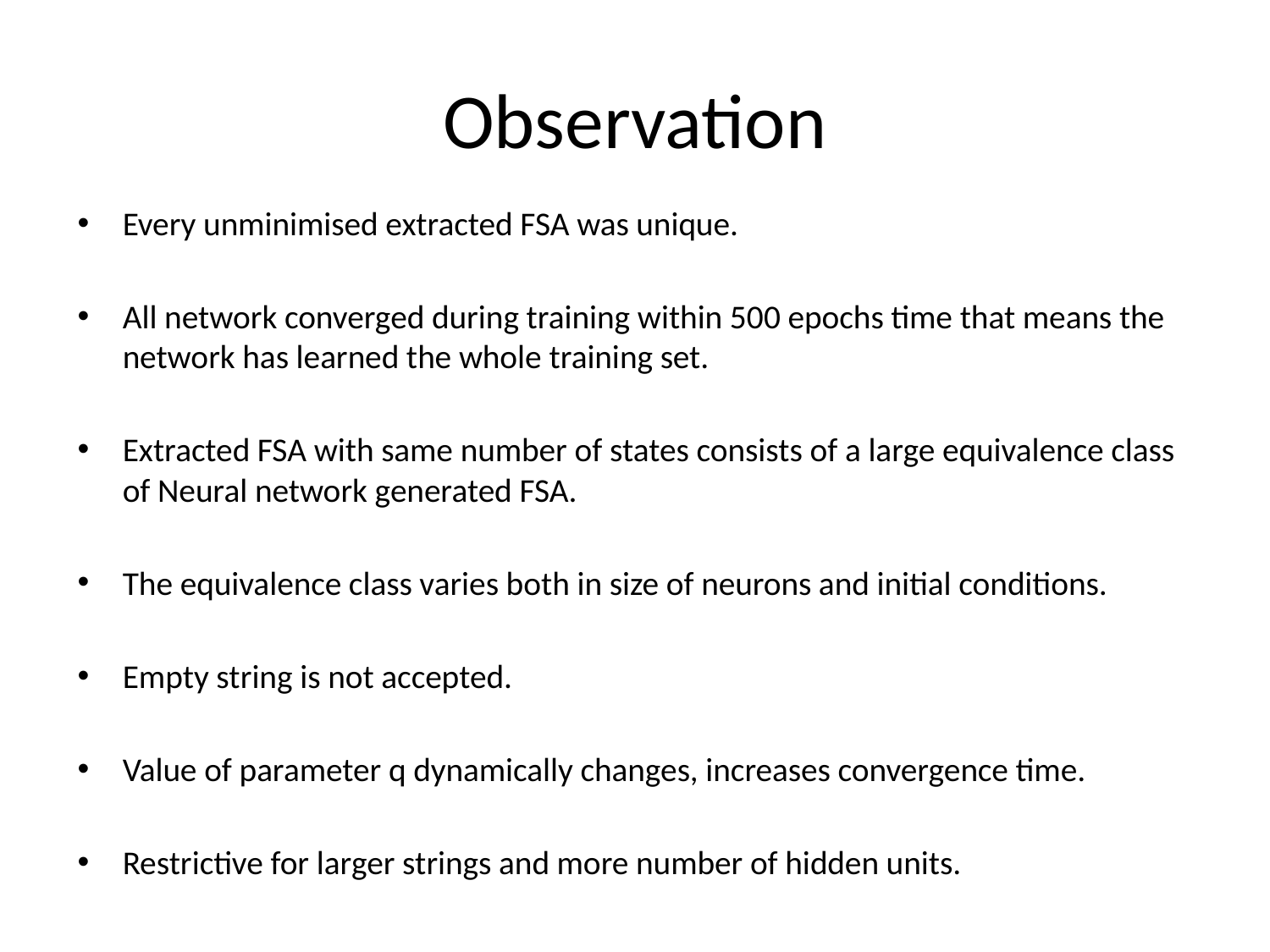

# Observation
Every unminimised extracted FSA was unique.

All network converged during training within 500 epochs time that means the network has learned the whole training set.

Extracted FSA with same number of states consists of a large equivalence class of Neural network generated FSA.

The equivalence class varies both in size of neurons and initial conditions.

Empty string is not accepted.

Value of parameter q dynamically changes, increases convergence time.

Restrictive for larger strings and more number of hidden units.